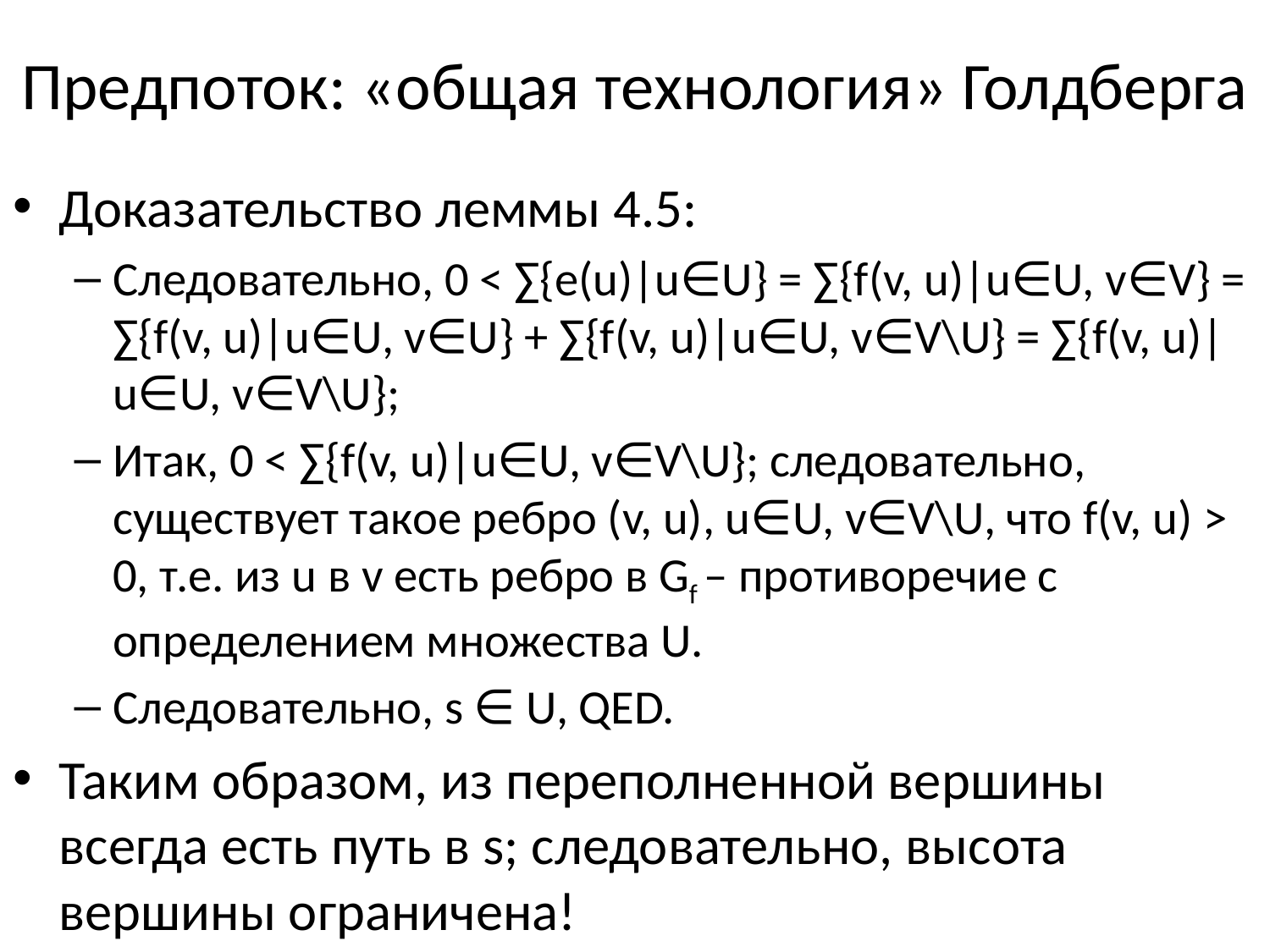

# Предпоток: «общая технология» Голдберга
Доказательство леммы 4.5:
Cледовательно, 0 < ∑{e(u)|u∈U} = ∑{f(v, u)|u∈U, v∈V} = ∑{f(v, u)|u∈U, v∈U} + ∑{f(v, u)|u∈U, v∈V\U} = ∑{f(v, u)|u∈U, v∈V\U};
Итак, 0 < ∑{f(v, u)|u∈U, v∈V\U}; следовательно, существует такое ребро (v, u), u∈U, v∈V\U, что f(v, u) > 0, т.е. из u в v есть ребро в Gf – противоречие с определением множества U.
Следовательно, s ∈ U, QED.
Таким образом, из переполненной вершины всегда есть путь в s; следовательно, высота вершины ограничена!